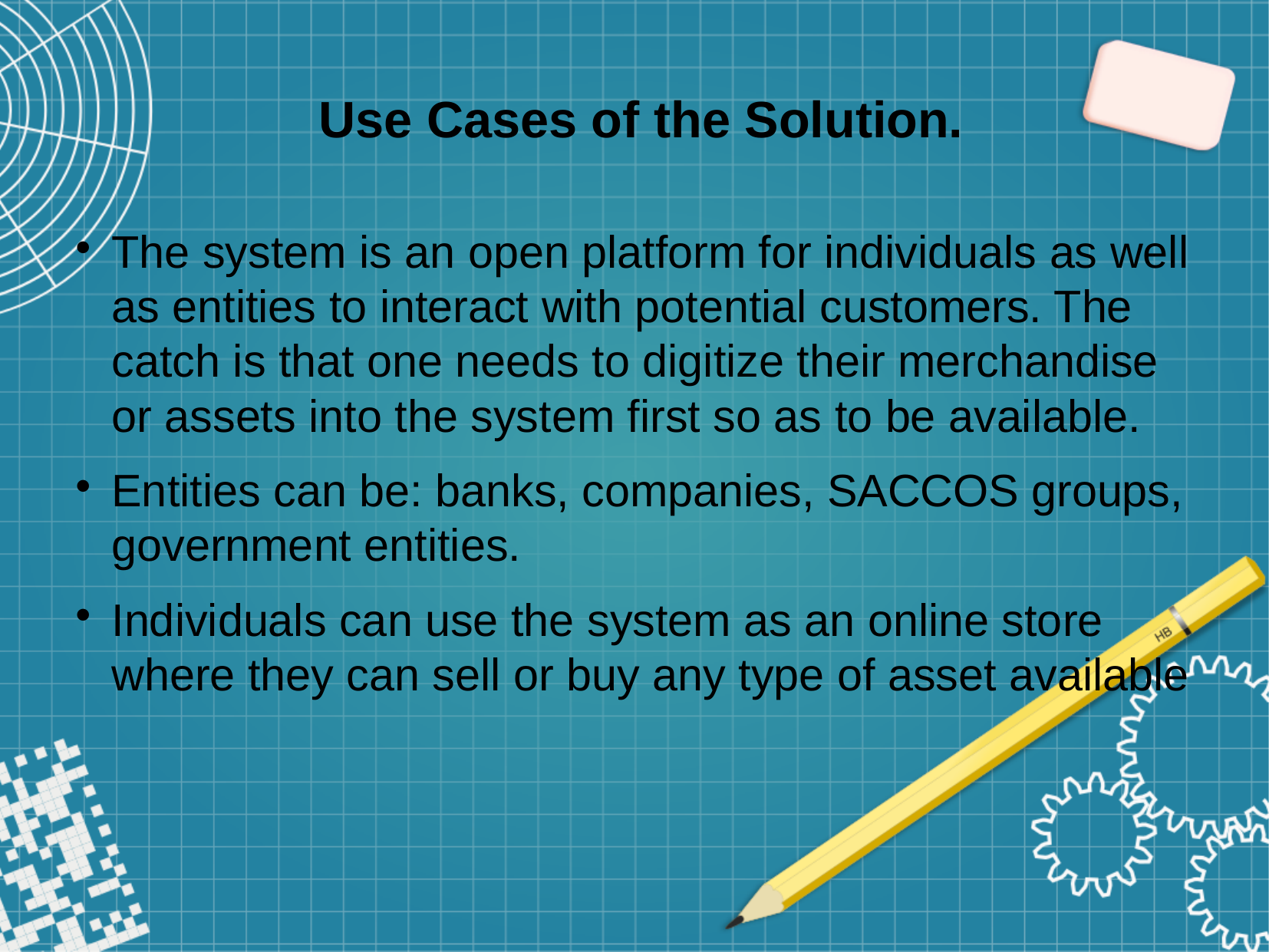

Use Cases of the Solution.
The system is an open platform for individuals as well as entities to interact with potential customers. The catch is that one needs to digitize their merchandise or assets into the system first so as to be available.
Entities can be: banks, companies, SACCOS groups, government entities.
Individuals can use the system as an online store where they can sell or buy any type of asset available